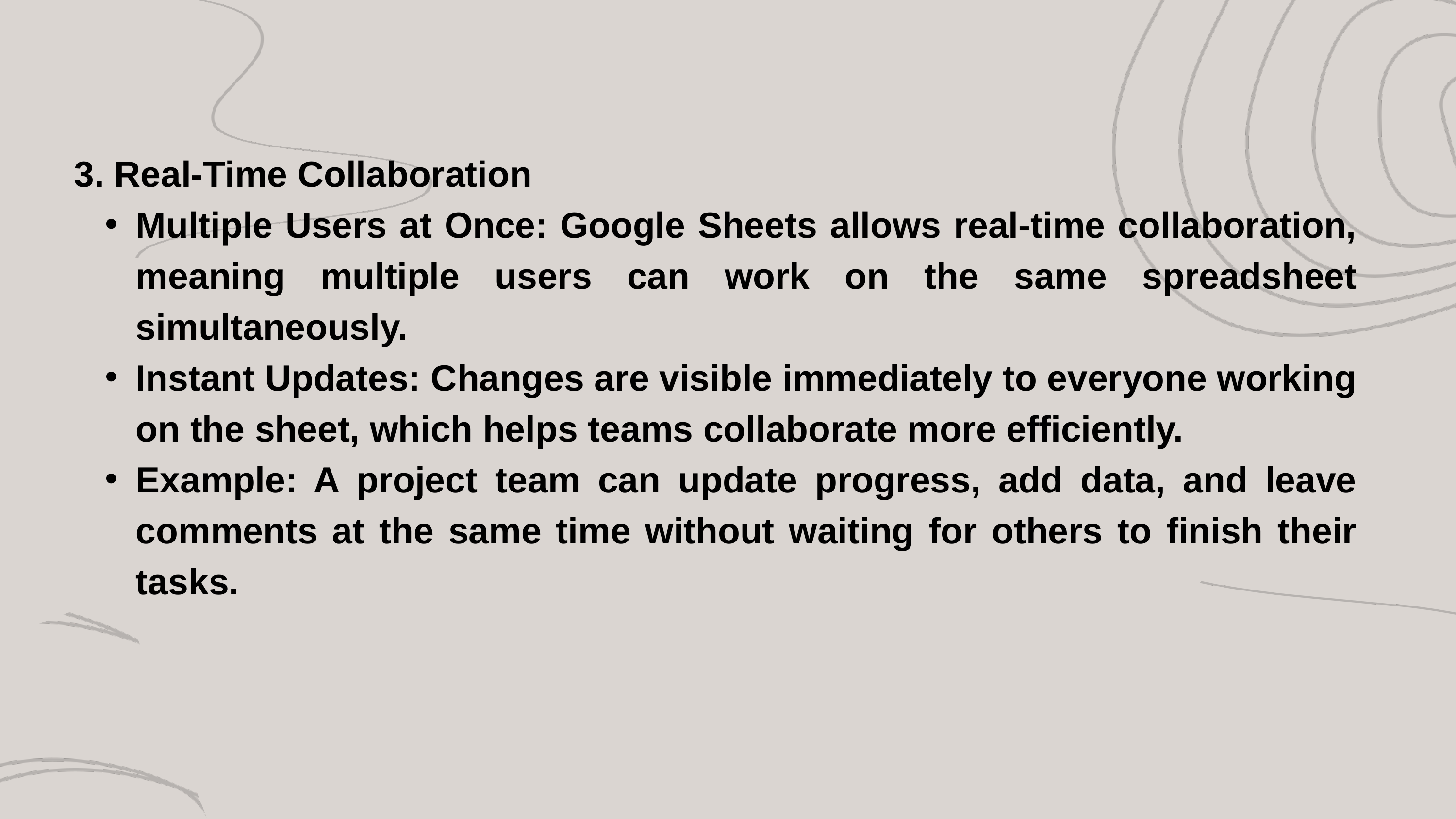

3. Real-Time Collaboration
Multiple Users at Once: Google Sheets allows real-time collaboration, meaning multiple users can work on the same spreadsheet simultaneously.
Instant Updates: Changes are visible immediately to everyone working on the sheet, which helps teams collaborate more efficiently.
Example: A project team can update progress, add data, and leave comments at the same time without waiting for others to finish their tasks.